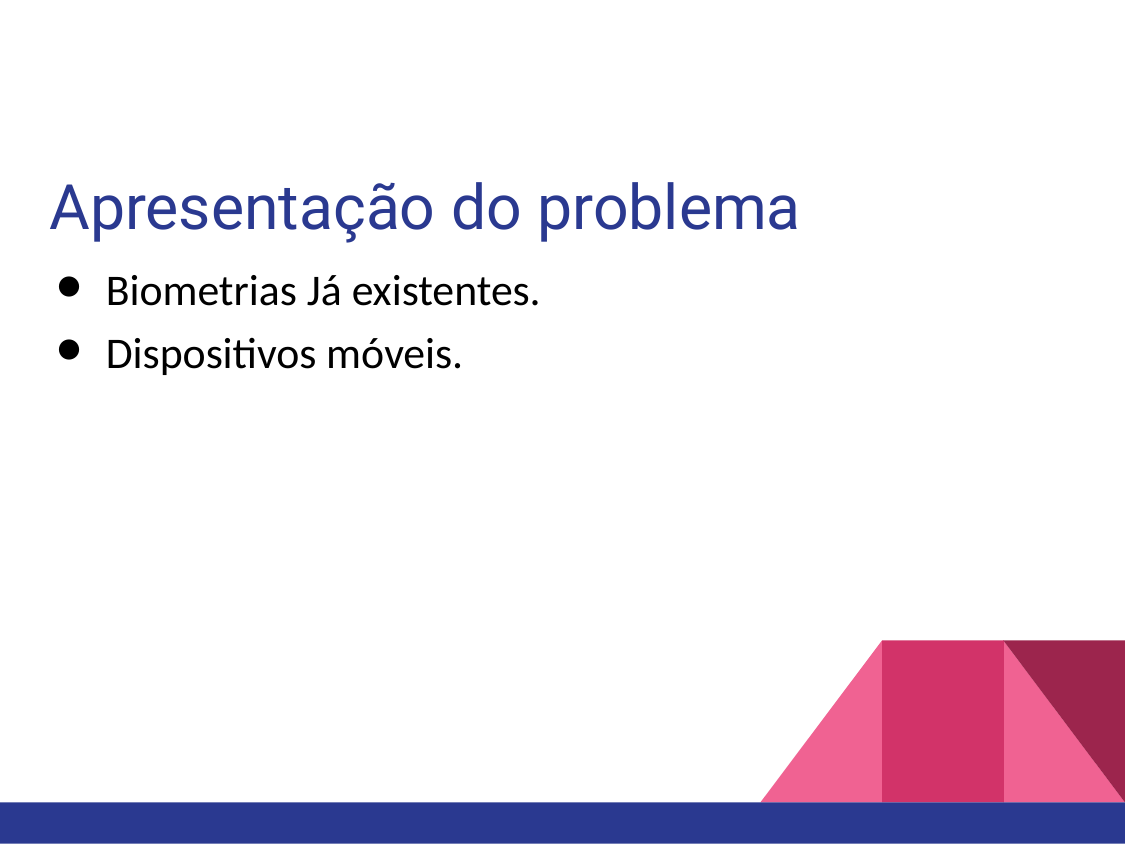

# Apresentação do problema
Biometrias Já existentes.
Dispositivos móveis.